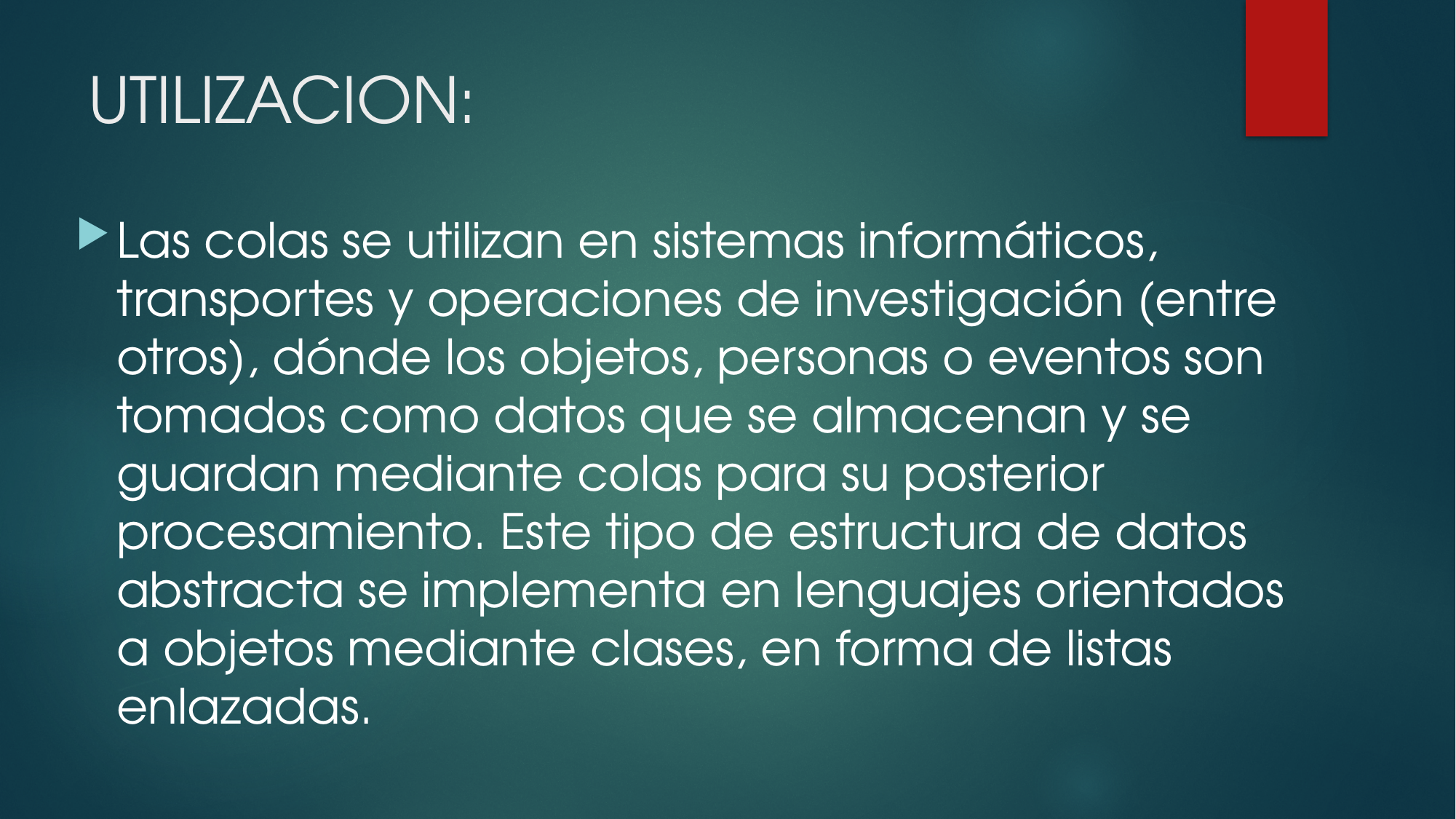

# UTILIZACION:
Las colas se utilizan en sistemas informáticos, transportes y operaciones de investigación (entre otros), dónde los objetos, personas o eventos son tomados como datos que se almacenan y se guardan mediante colas para su posterior procesamiento. Este tipo de estructura de datos abstracta se implementa en lenguajes orientados a objetos mediante clases, en forma de listas enlazadas.